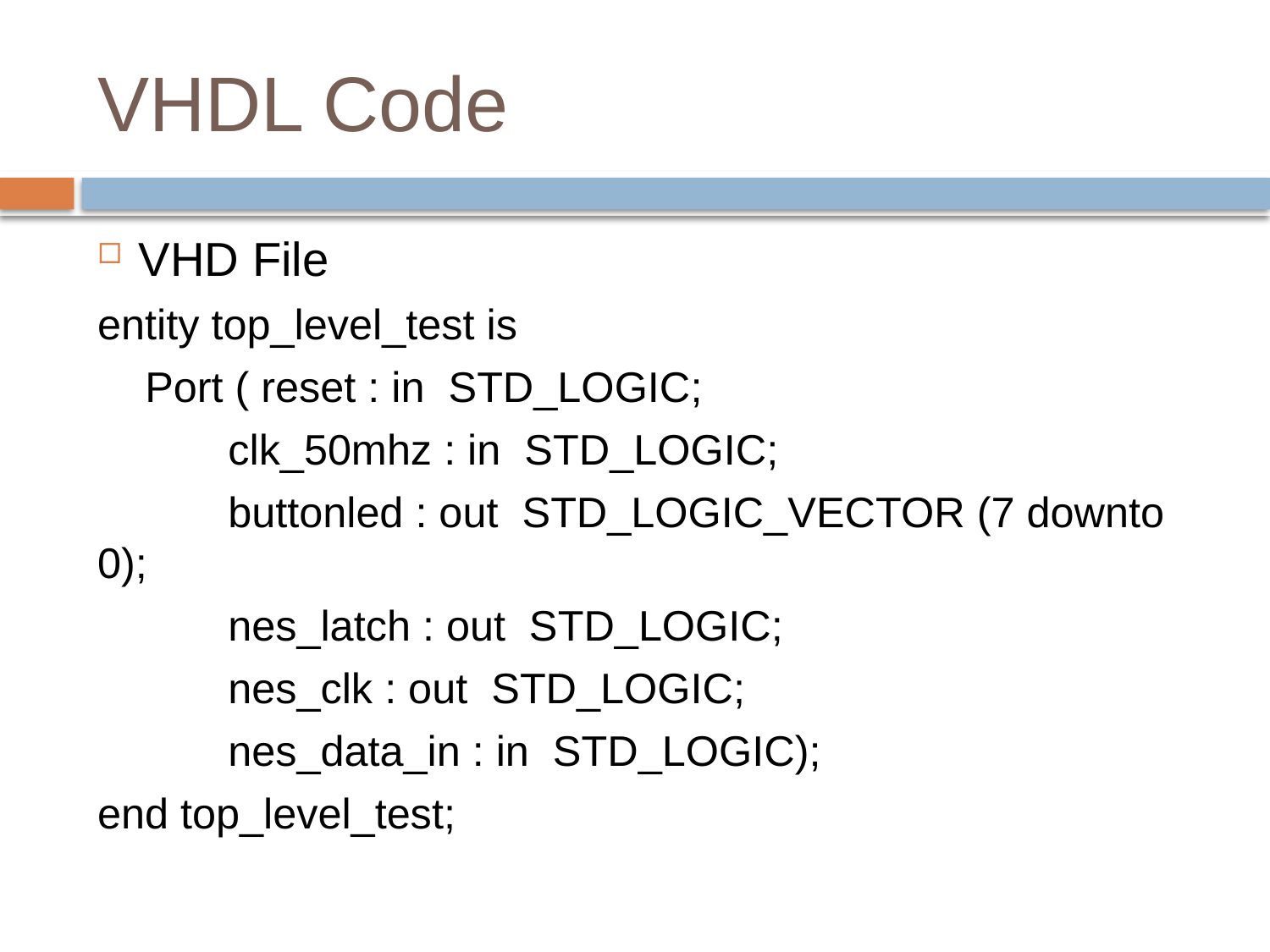

# VHDL Code
VHD File
entity top_level_test is
    Port ( reset : in  STD_LOGIC;
           clk_50mhz : in  STD_LOGIC;
           buttonled : out  STD_LOGIC_VECTOR (7 downto 0);
           nes_latch : out  STD_LOGIC;
           nes_clk : out  STD_LOGIC;
           nes_data_in : in  STD_LOGIC);
end top_level_test;